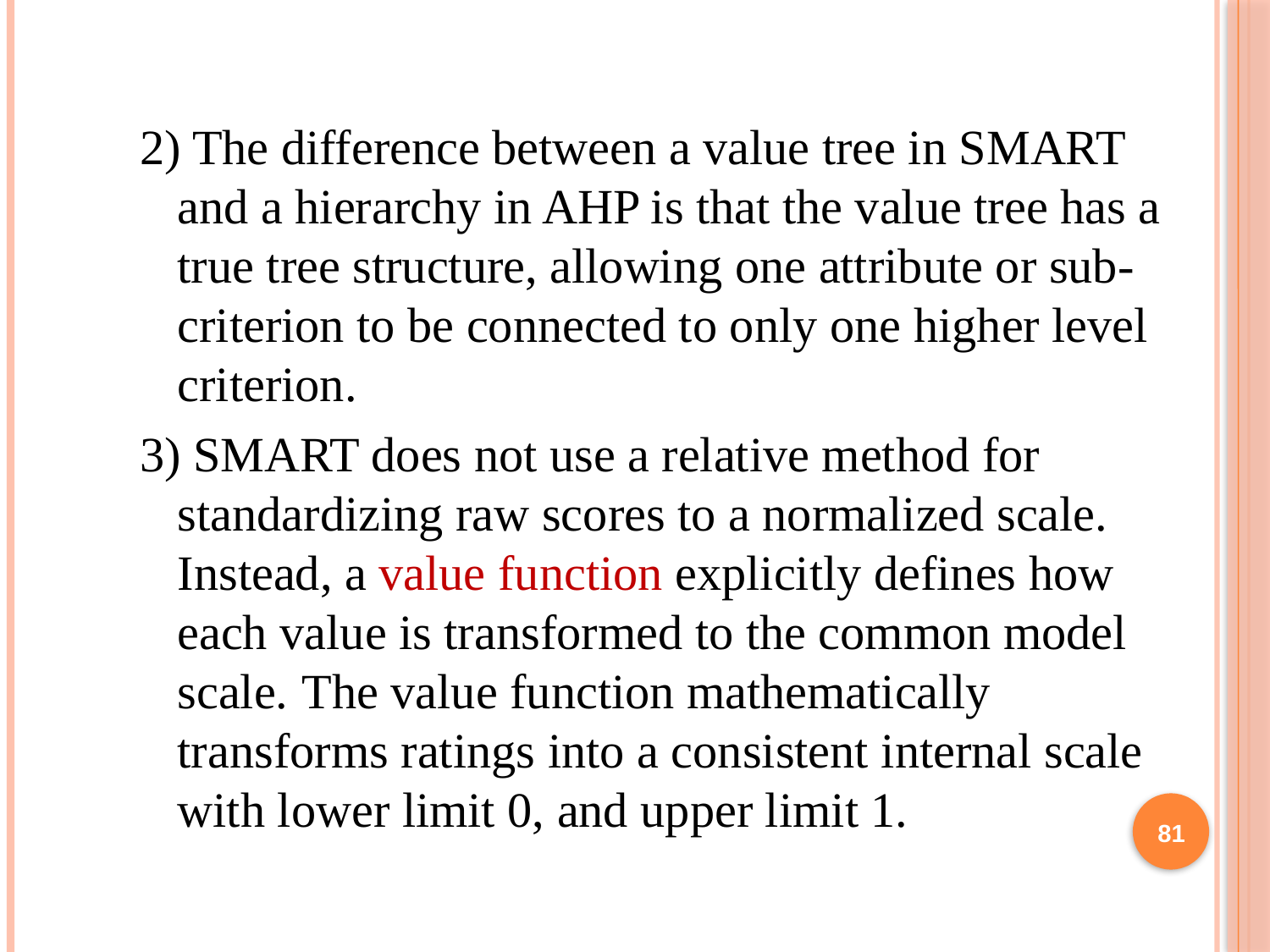

2) The difference between a value tree in SMART and a hierarchy in AHP is that the value tree has a true tree structure, allowing one attribute or sub-criterion to be connected to only one higher level criterion.
3) SMART does not use a relative method for standardizing raw scores to a normalized scale. Instead, a value function explicitly defines how each value is transformed to the common model scale. The value function mathematically transforms ratings into a consistent internal scale with lower limit 0, and upper limit 1.
81